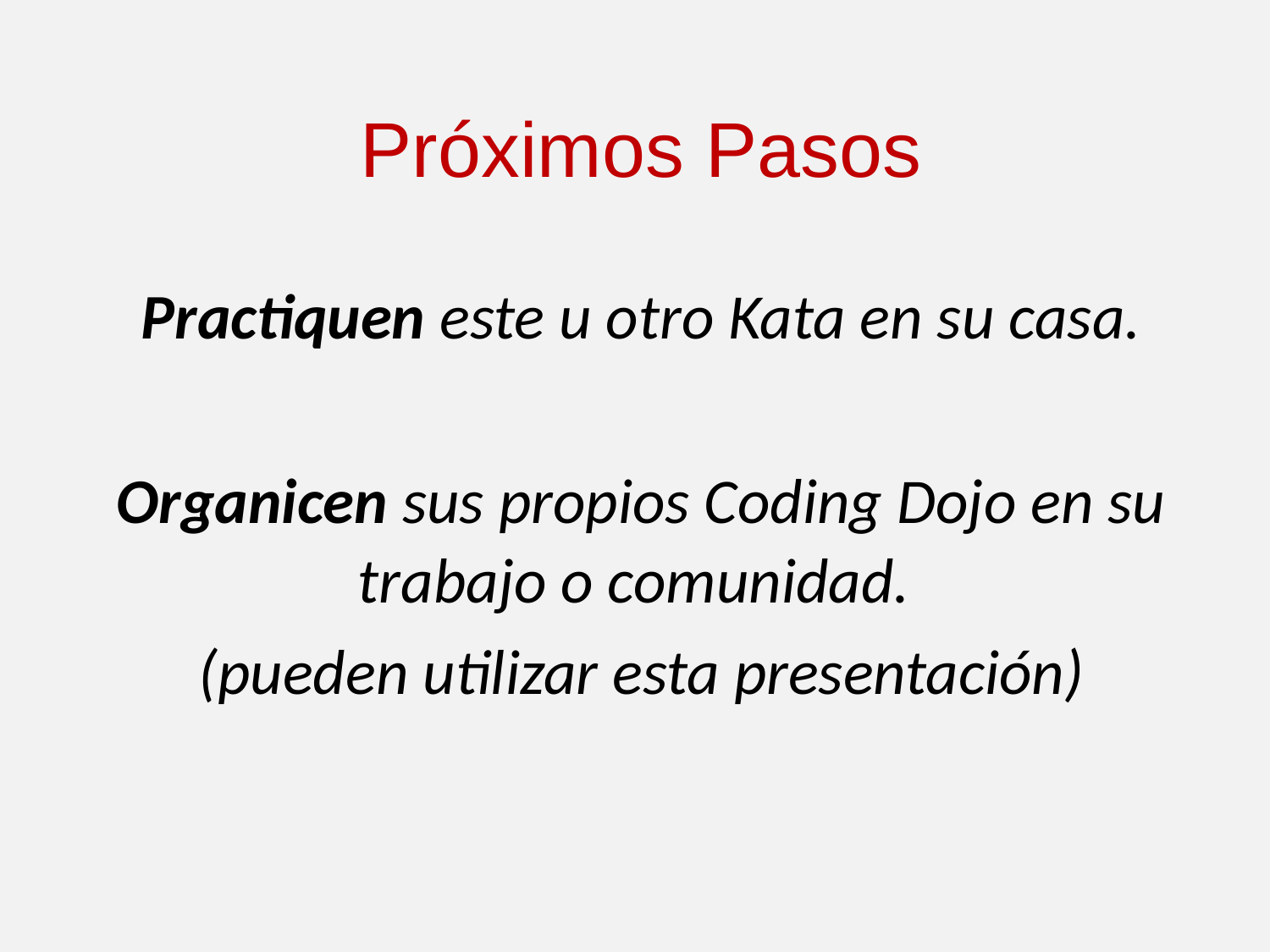

# Próximos Pasos
Practiquen este u otro Kata en su casa.

Organicen sus propios Coding Dojo en su trabajo o comunidad.
(pueden utilizar esta presentación)